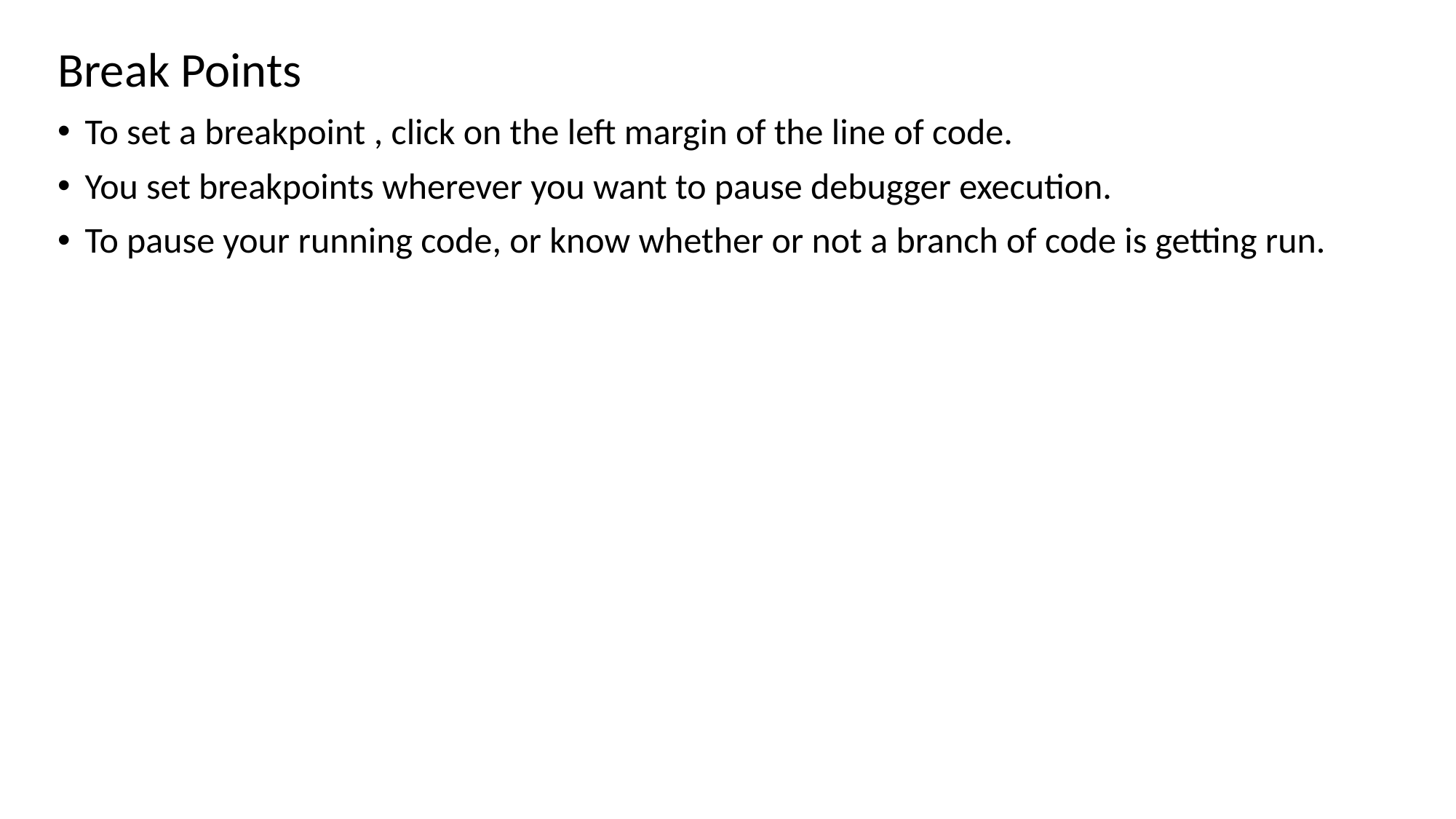

Break Points
To set a breakpoint , click on the left margin of the line of code.
You set breakpoints wherever you want to pause debugger execution.
To pause your running code, or know whether or not a branch of code is getting run.